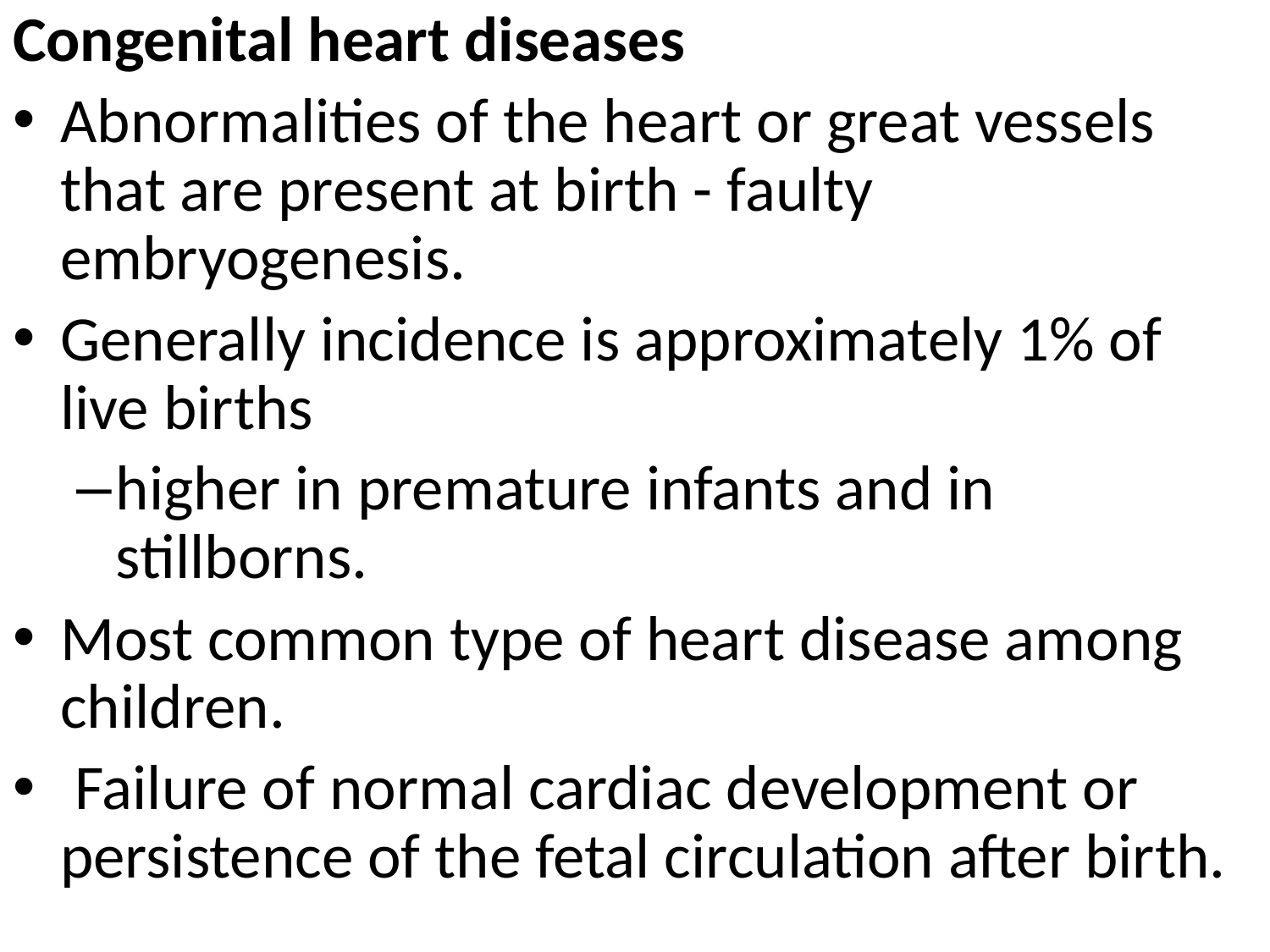

Congenital heart diseases
Abnormalities of the heart or great vessels that are present at birth - faulty embryogenesis.
Generally incidence is approximately 1% of live births
higher in premature infants and in stillborns.
Most common type of heart disease among children.
 Failure of normal cardiac development or persistence of the fetal circulation after birth.